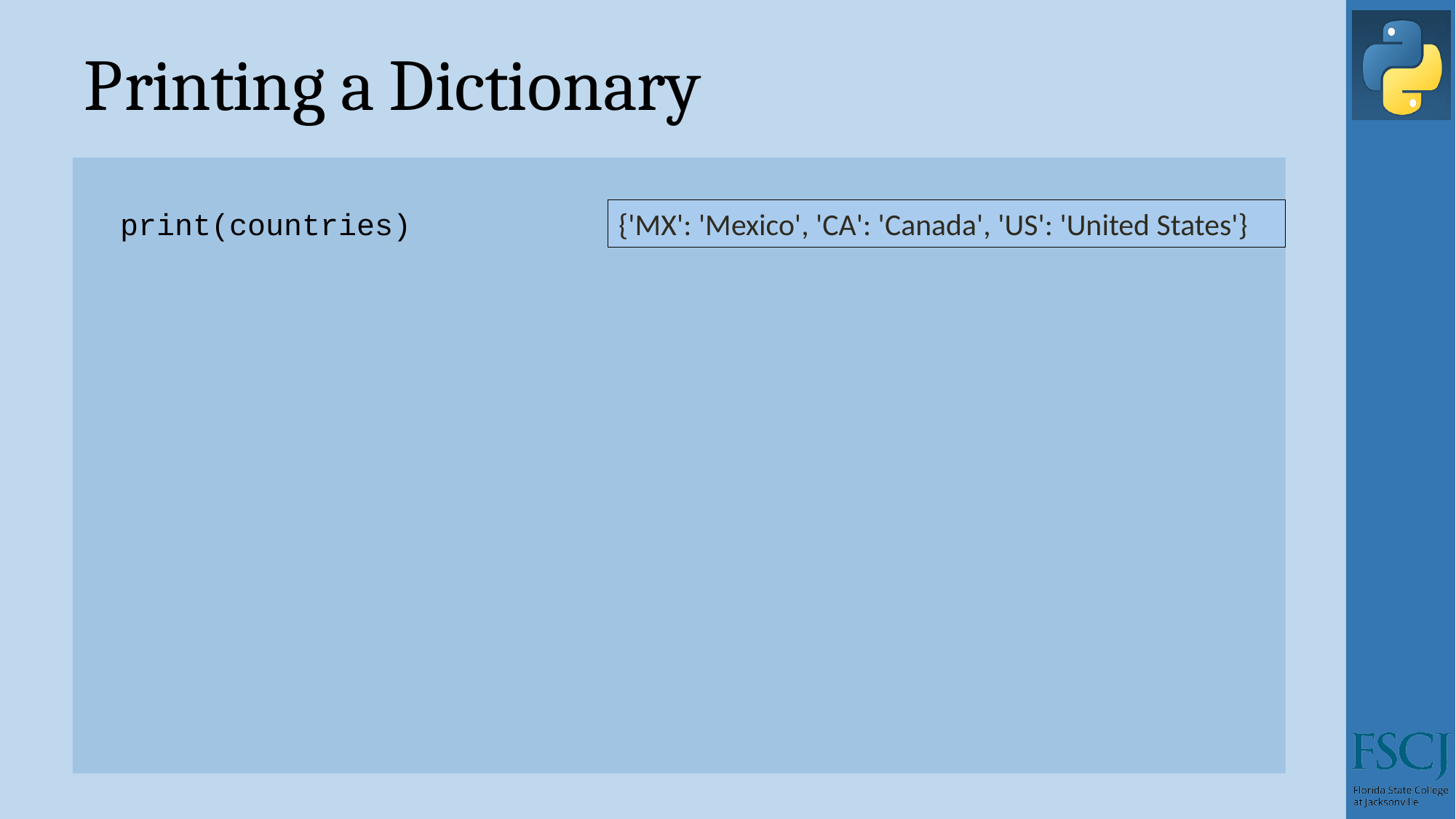

# Printing a Dictionary

  print(countries)
{'MX': 'Mexico', 'CA': 'Canada', 'US': 'United States'}